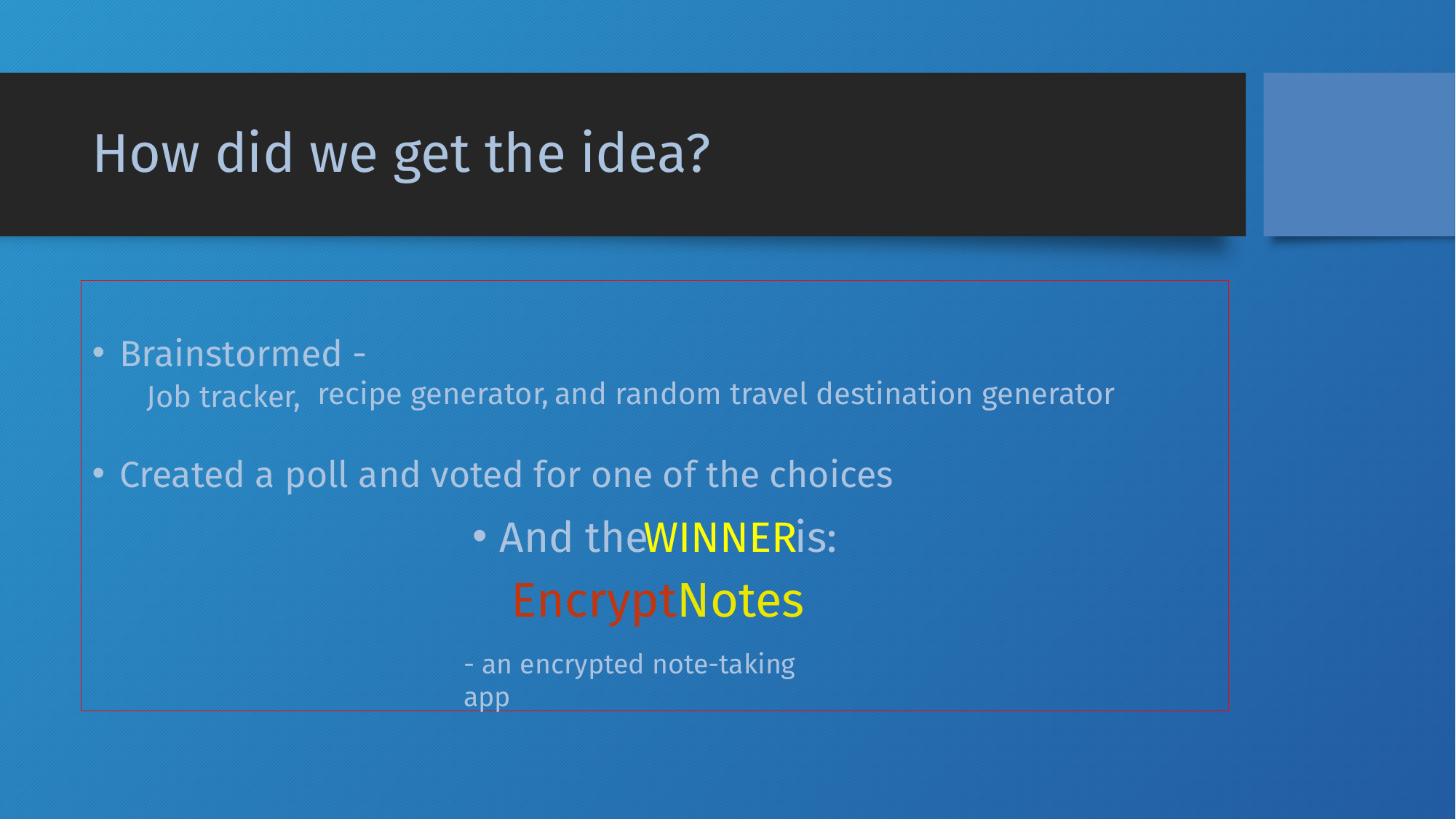

# How did we get the idea?
Brainstormed -
Job tracker,
Created a poll and voted for one of the choices
And the             is:
recipe generator,
and random travel destination generator
WINNER
EncryptNotes
- an encrypted note-taking app